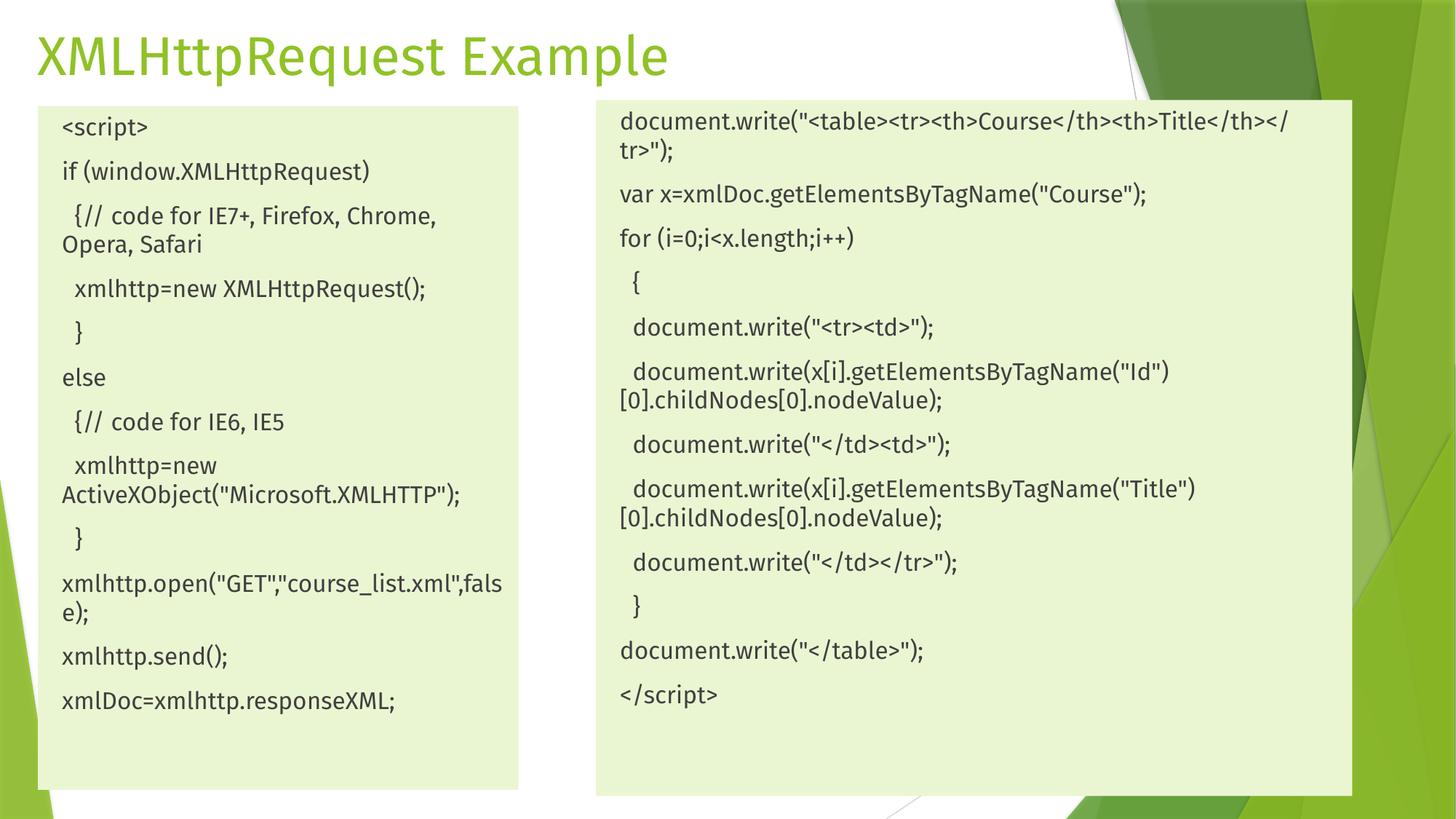

# XMLHttpRequest Example
document.write("<table><tr><th>Course</th><th>Title</th></tr>");
var x=xmlDoc.getElementsByTagName("Course");
for (i=0;i<x.length;i++)
  {
  document.write("<tr><td>");
  document.write(x[i].getElementsByTagName("Id")[0].childNodes[0].nodeValue);
  document.write("</td><td>");
  document.write(x[i].getElementsByTagName("Title")[0].childNodes[0].nodeValue);
  document.write("</td></tr>");
  }
document.write("</table>");
</script>
<script>
if (window.XMLHttpRequest)
  {// code for IE7+, Firefox, Chrome, Opera, Safari
  xmlhttp=new XMLHttpRequest();
  }
else
  {// code for IE6, IE5
  xmlhttp=new ActiveXObject("Microsoft.XMLHTTP");
  }
xmlhttp.open("GET","course_list.xml",false);
xmlhttp.send();
xmlDoc=xmlhttp.responseXML;